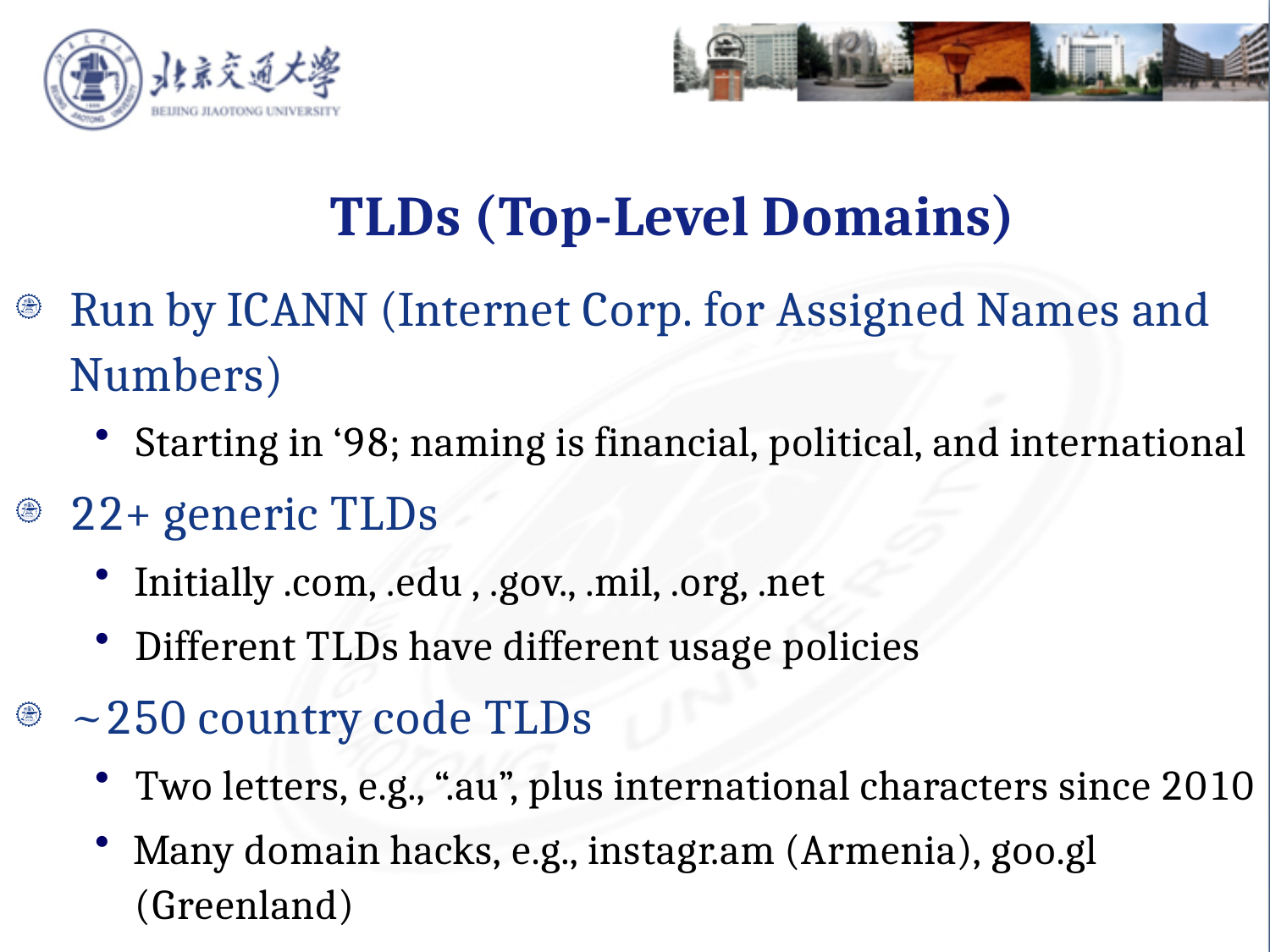

TLDs (Top-Level Domains)
Run by ICANN (Internet Corp. for Assigned Names and Numbers)
Starting in ‘98; naming is financial, political, and international
22+ generic TLDs
Initially .com, .edu , .gov., .mil, .org, .net
Different TLDs have different usage policies
~250 country code TLDs
Two letters, e.g., “.au”, plus international characters since 2010
Many domain hacks, e.g., instagr.am (Armenia), goo.gl (Greenland)